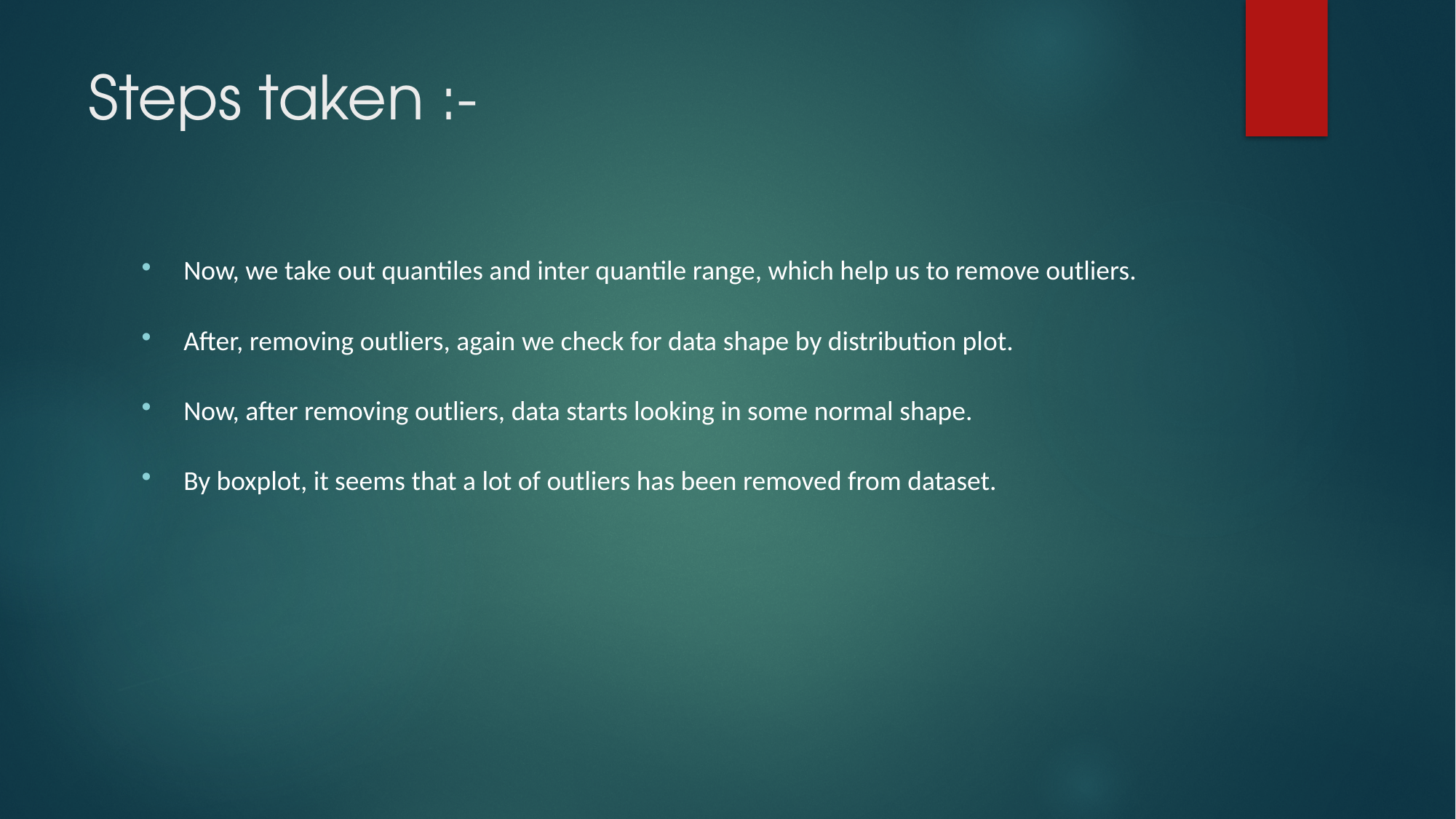

# Steps taken :-
Now, we take out quantiles and inter quantile range, which help us to remove outliers.

After, removing outliers, again we check for data shape by distribution plot.

Now, after removing outliers, data starts looking in some normal shape.

By boxplot, it seems that a lot of outliers has been removed from dataset.